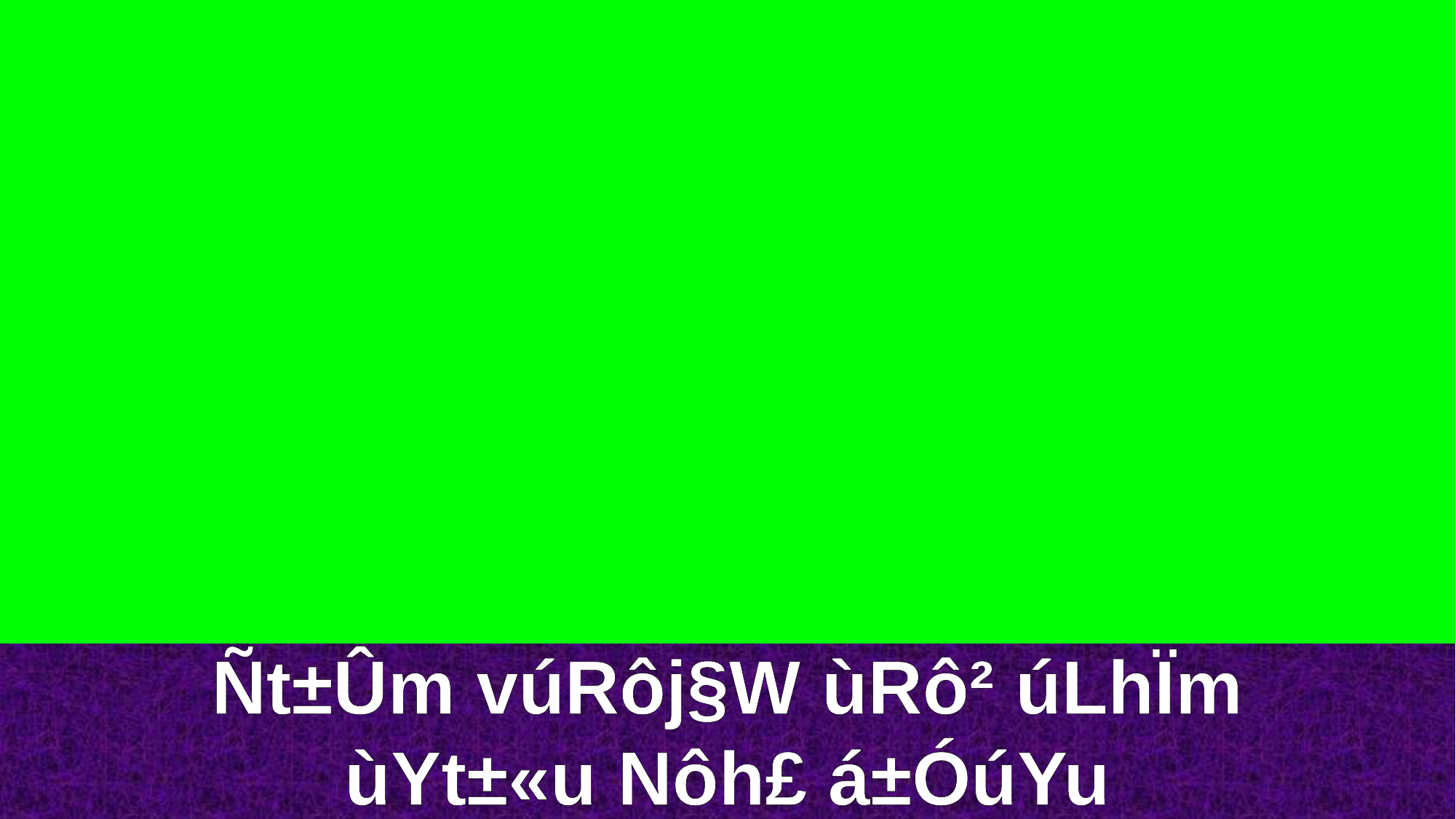

Ñt±Ûm vúRôj§W ùRô² úLhÏm
ùYt±«u Nôh£ á±ÓúYu